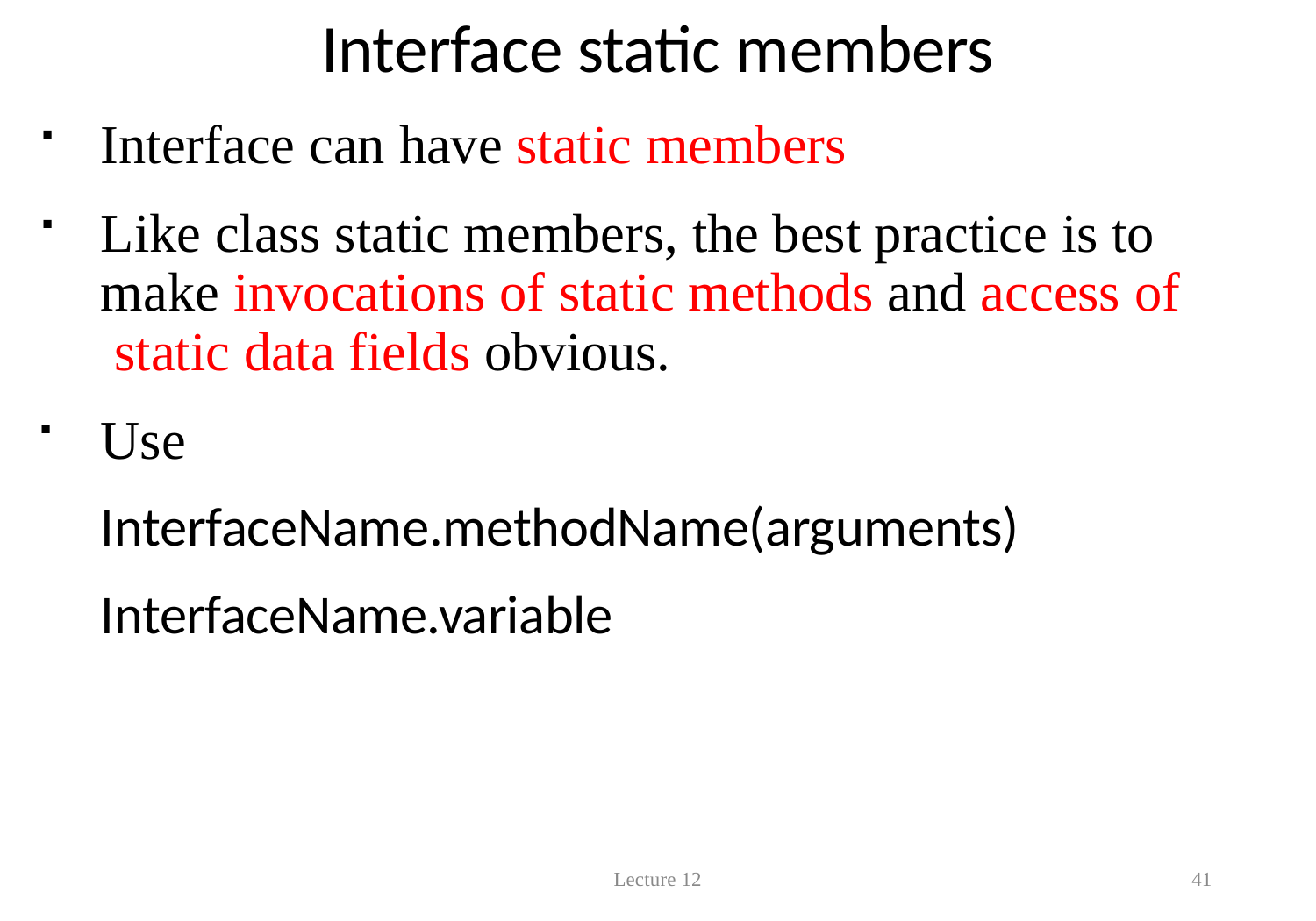

# Interface static members
Interface can have static members
Like class static members, the best practice is to  make invocations of static methods and access of  static data fields obvious.
Use  InterfaceName.methodName(arguments)  InterfaceName.variable
Lecture 12
41